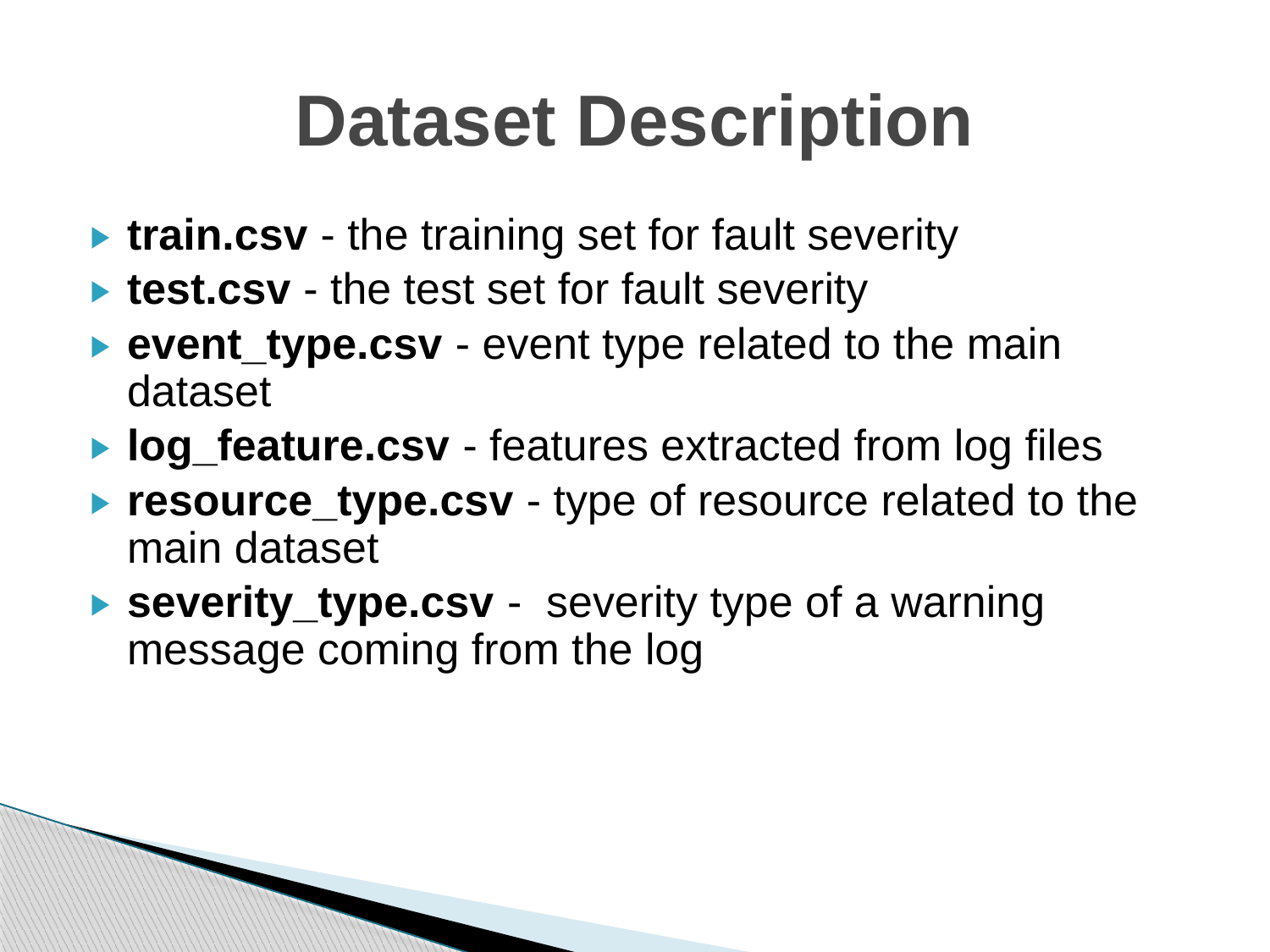

# Dataset Description
train.csv - the training set for fault severity
test.csv - the test set for fault severity
event_type.csv - event type related to the main dataset
log_feature.csv - features extracted from log files
resource_type.csv - type of resource related to the main dataset
severity_type.csv -  severity type of a warning message coming from the log